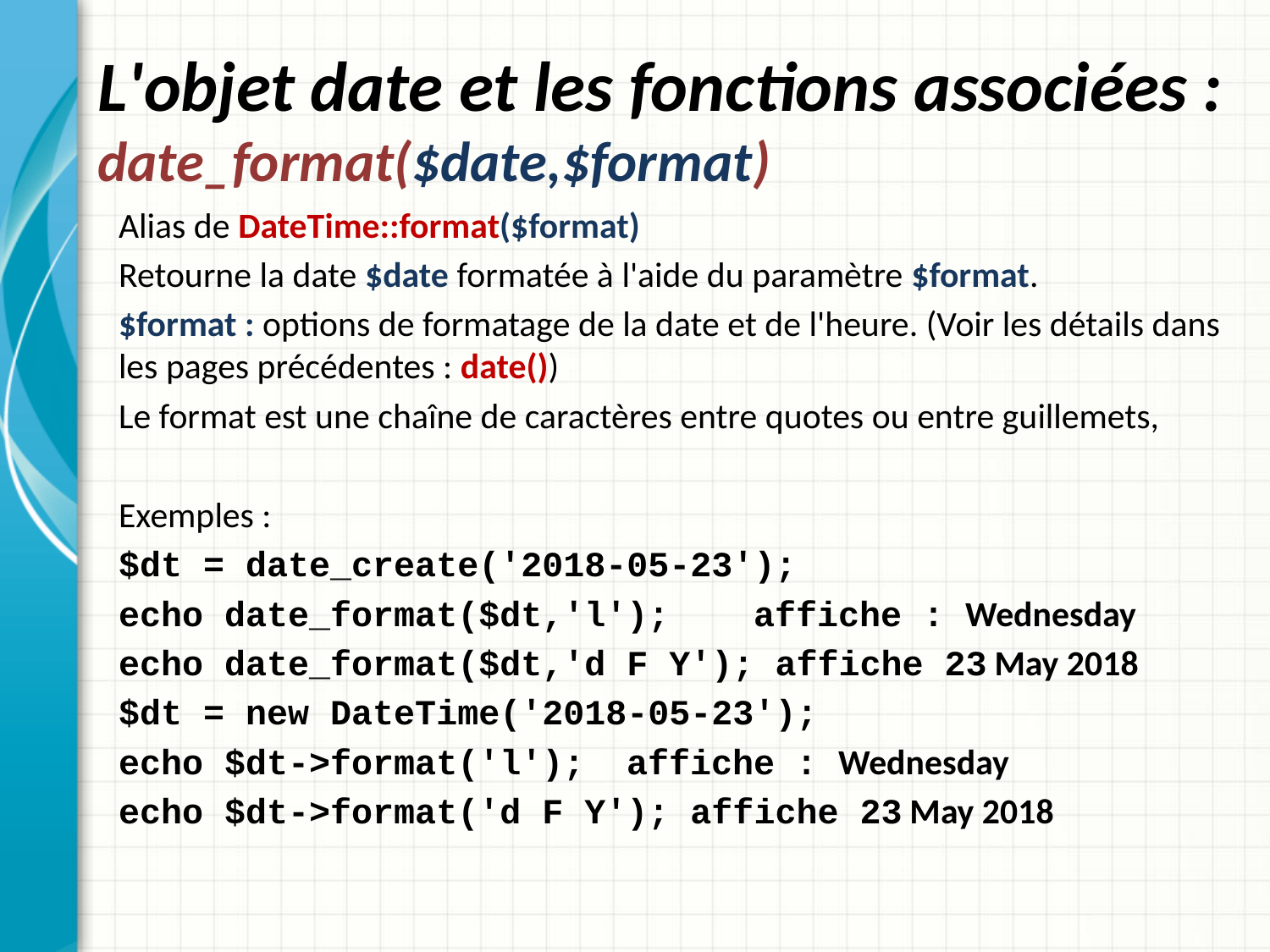

# L'objet date et les fonctions associées : date_format($date,$format)
Alias de DateTime::format($format)
Retourne la date $date formatée à l'aide du paramètre $format.
$format : options de formatage de la date et de l'heure. (Voir les détails dans les pages précédentes : date())
Le format est une chaîne de caractères entre quotes ou entre guillemets,

Exemples :
$dt = date_create('2018-05-23');
echo date_format($dt,'l');	affiche : Wednesday
echo date_format($dt,'d F Y'); affiche 23 May 2018
$dt = new DateTime('2018-05-23');
echo $dt->format('l');	affiche : Wednesday
echo $dt->format('d F Y'); affiche 23 May 2018